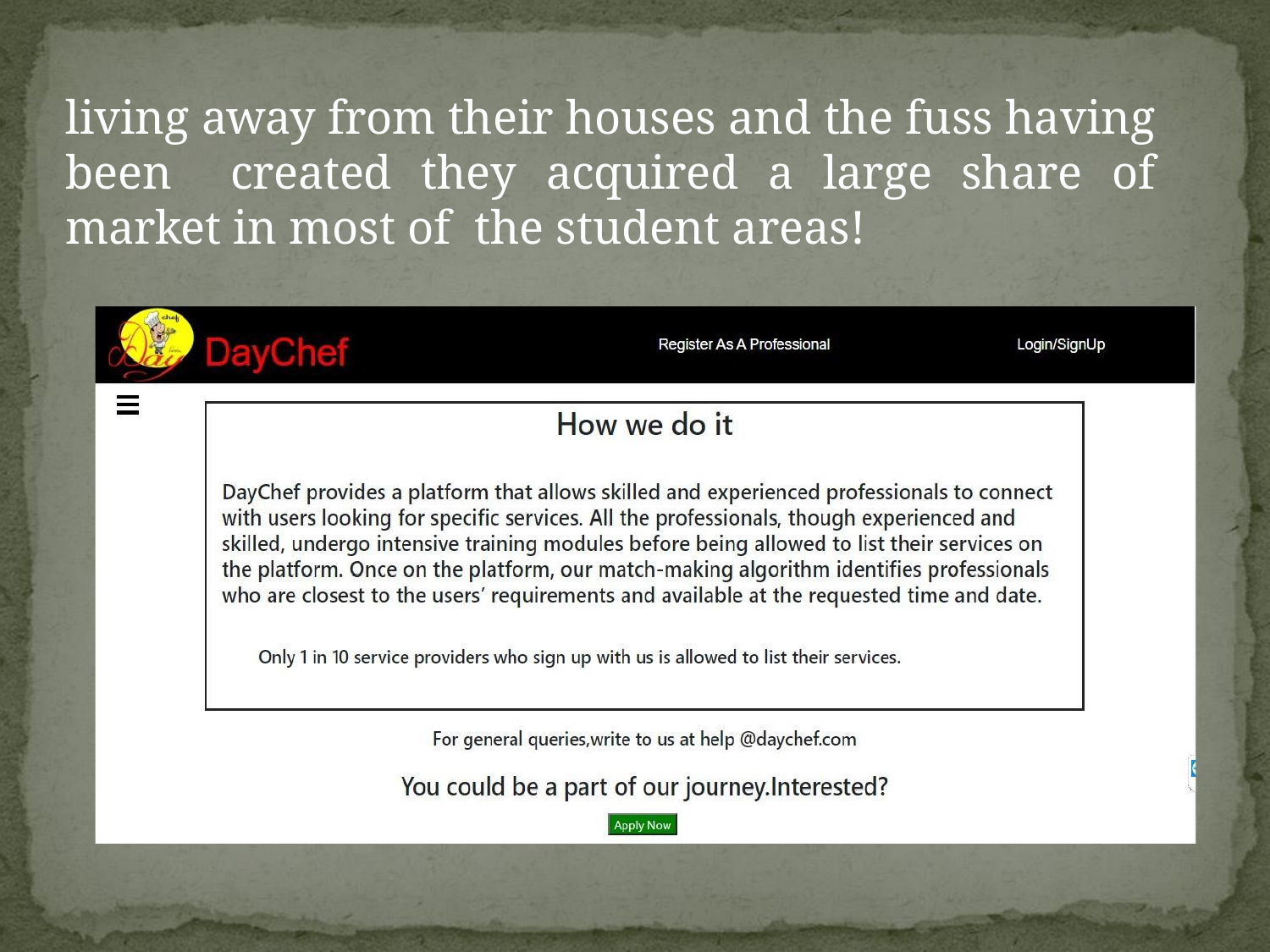

# living away from their houses and the fuss having been  created they acquired a large share of market in most of  the student areas!